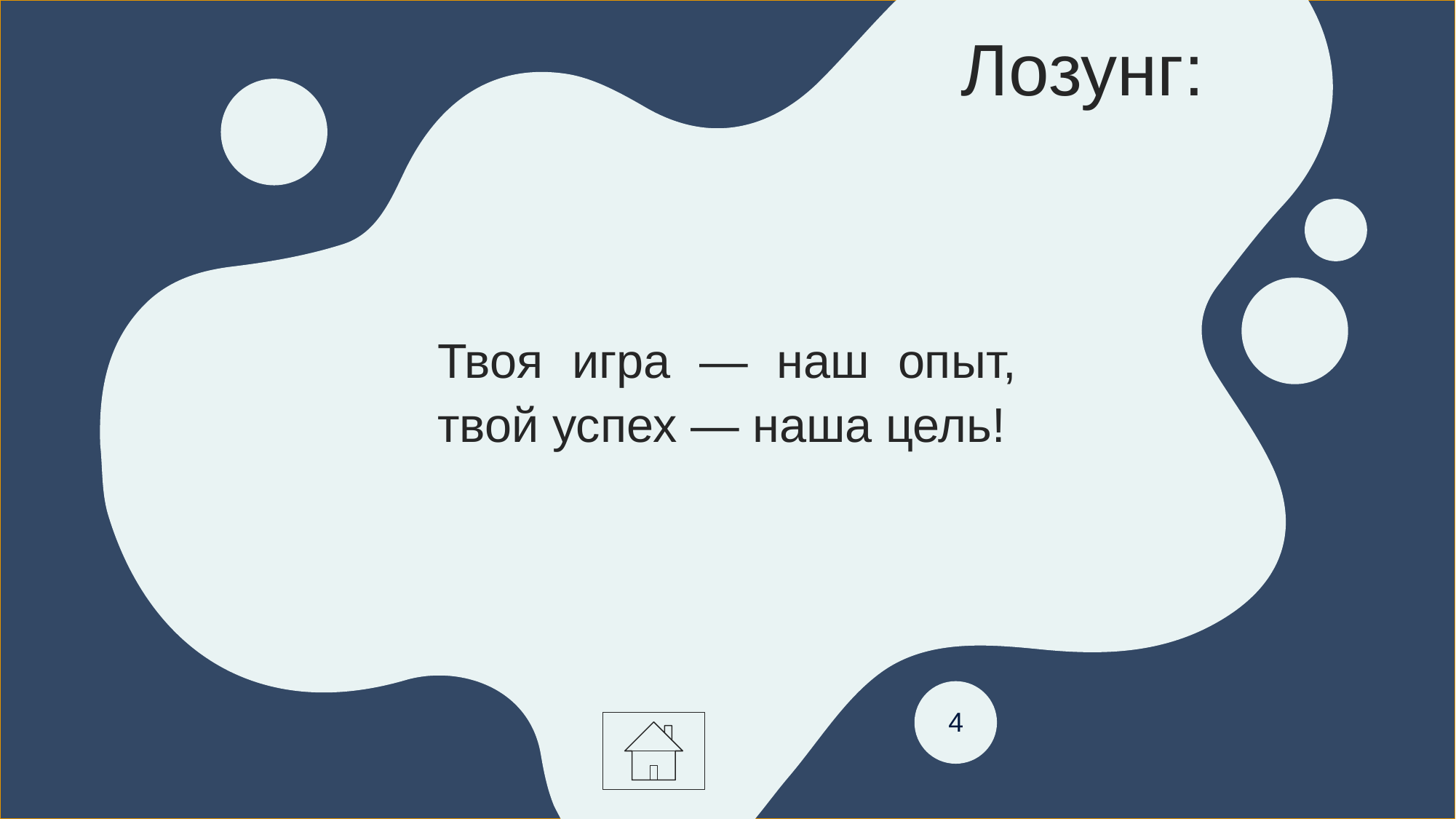

# Лозунг:
Твоя игра — наш опыт, твой успех — наша цель!
4